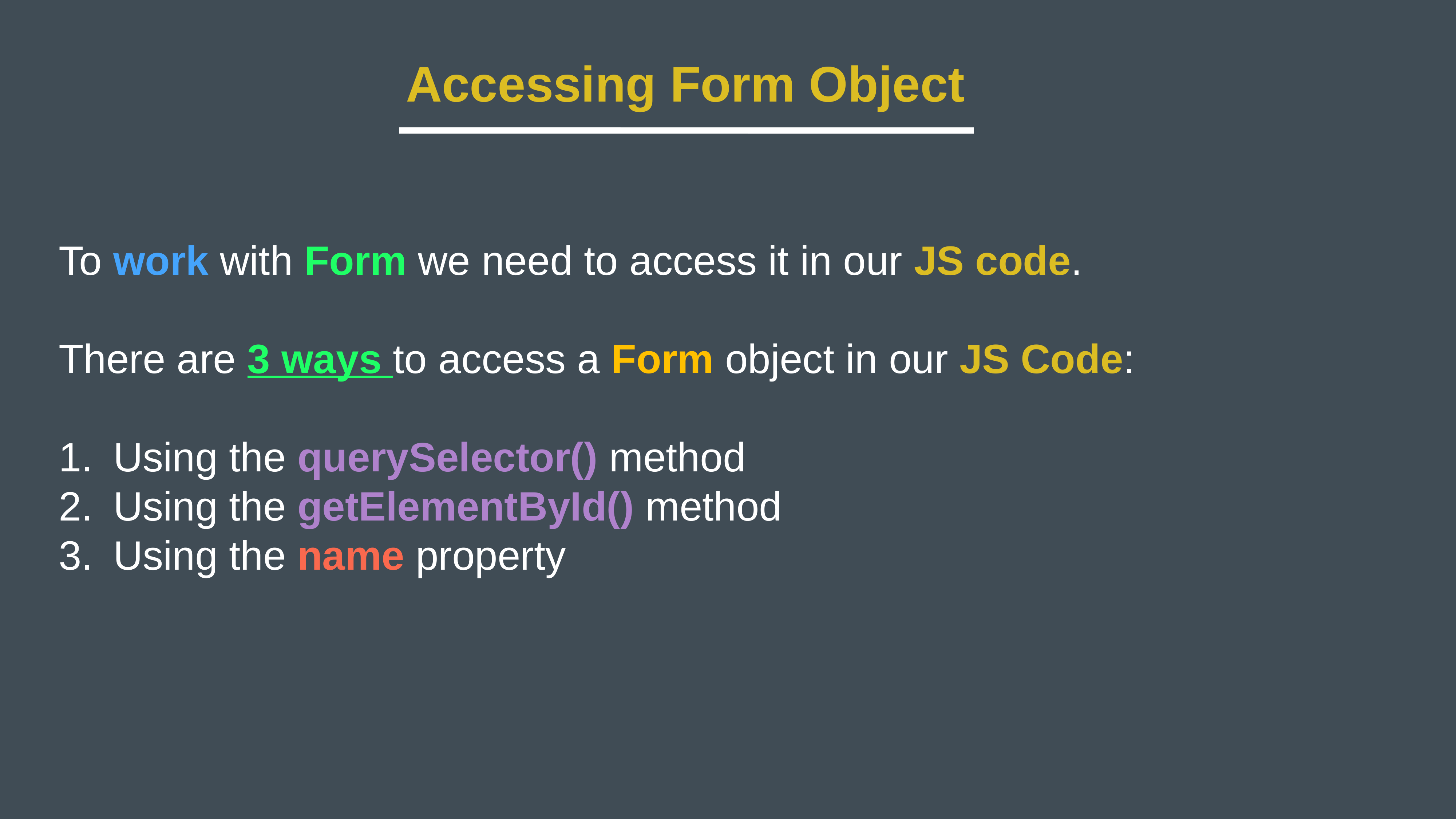

Accessing Form Object
To work with Form we need to access it in our JS code.

There are 3 ways to access a Form object in our JS Code:

Using the querySelector() method
Using the getElementById() method
Using the name property